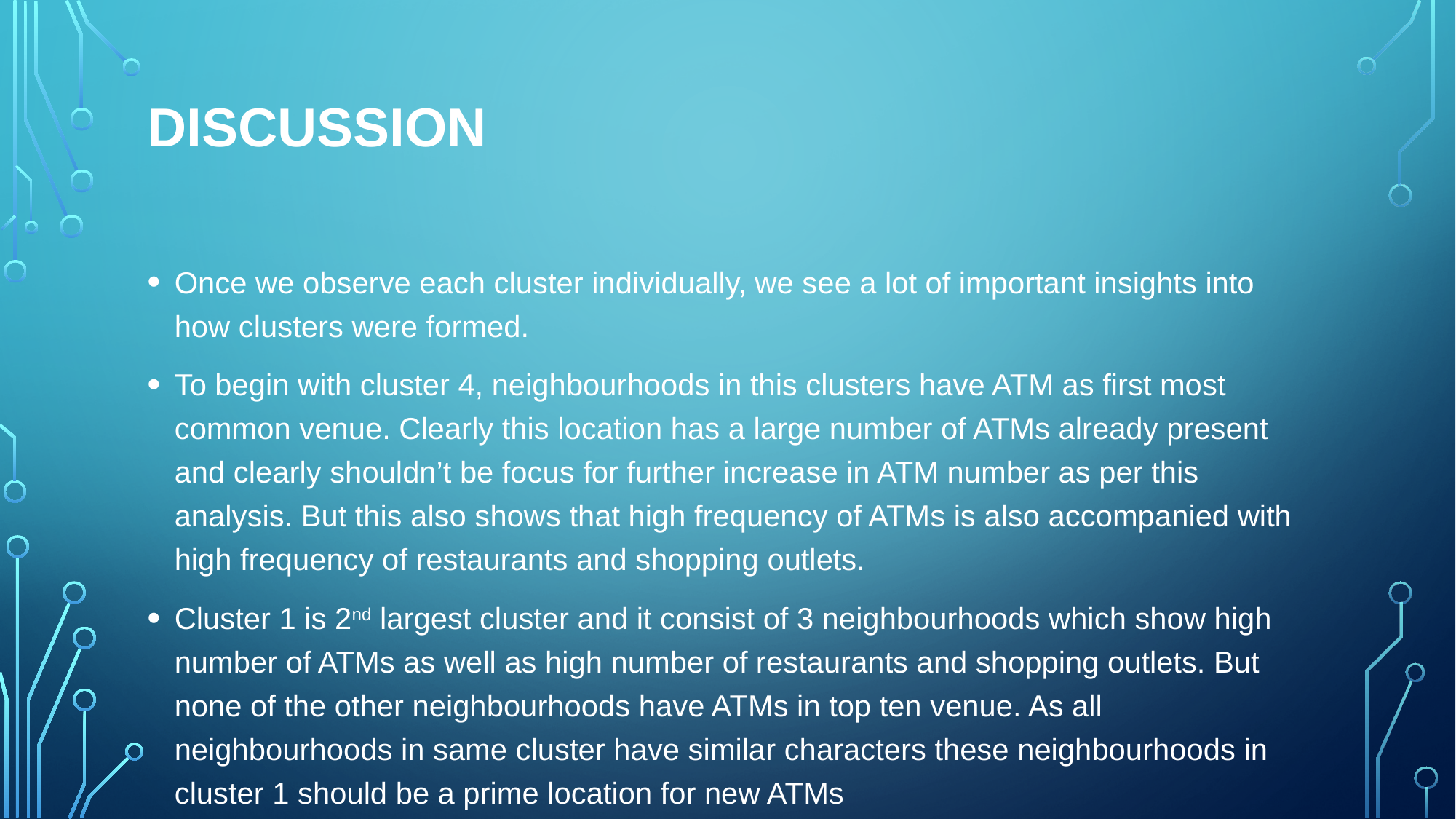

# Discussion
Once we observe each cluster individually, we see a lot of important insights into how clusters were formed.
To begin with cluster 4, neighbourhoods in this clusters have ATM as first most common venue. Clearly this location has a large number of ATMs already present and clearly shouldn’t be focus for further increase in ATM number as per this analysis. But this also shows that high frequency of ATMs is also accompanied with high frequency of restaurants and shopping outlets.
Cluster 1 is 2nd largest cluster and it consist of 3 neighbourhoods which show high number of ATMs as well as high number of restaurants and shopping outlets. But none of the other neighbourhoods have ATMs in top ten venue. As all neighbourhoods in same cluster have similar characters these neighbourhoods in cluster 1 should be a prime location for new ATMs